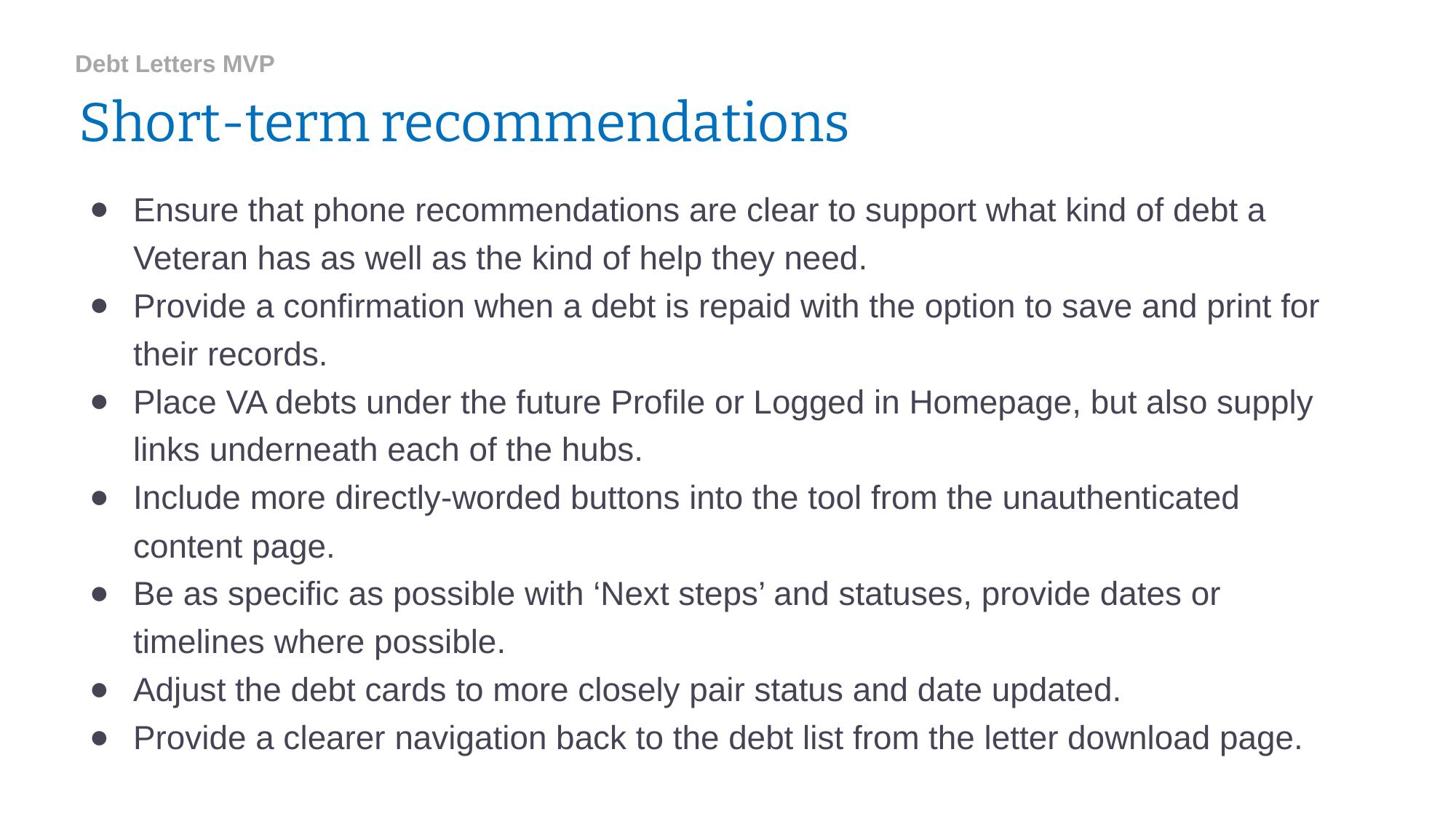

Debt Letters MVP
# Short-term recommendations
Ensure that phone recommendations are clear to support what kind of debt a Veteran has as well as the kind of help they need.
Provide a confirmation when a debt is repaid with the option to save and print for their records.
Place VA debts under the future Profile or Logged in Homepage, but also supply links underneath each of the hubs.
Include more directly-worded buttons into the tool from the unauthenticated content page.
Be as specific as possible with ‘Next steps’ and statuses, provide dates or timelines where possible.
Adjust the debt cards to more closely pair status and date updated.
Provide a clearer navigation back to the debt list from the letter download page.